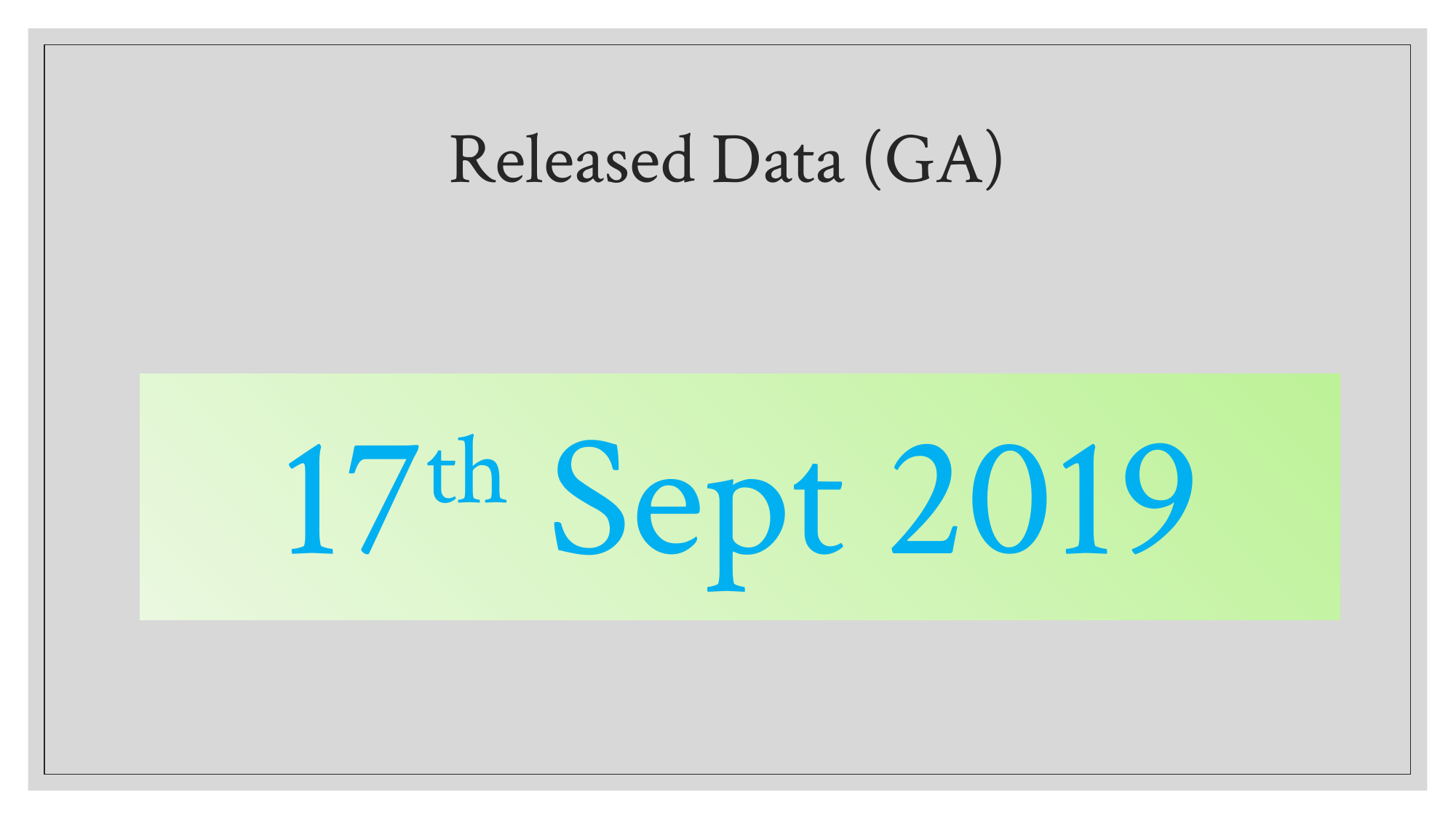

# Released Data (GA)
17th Sept 2019